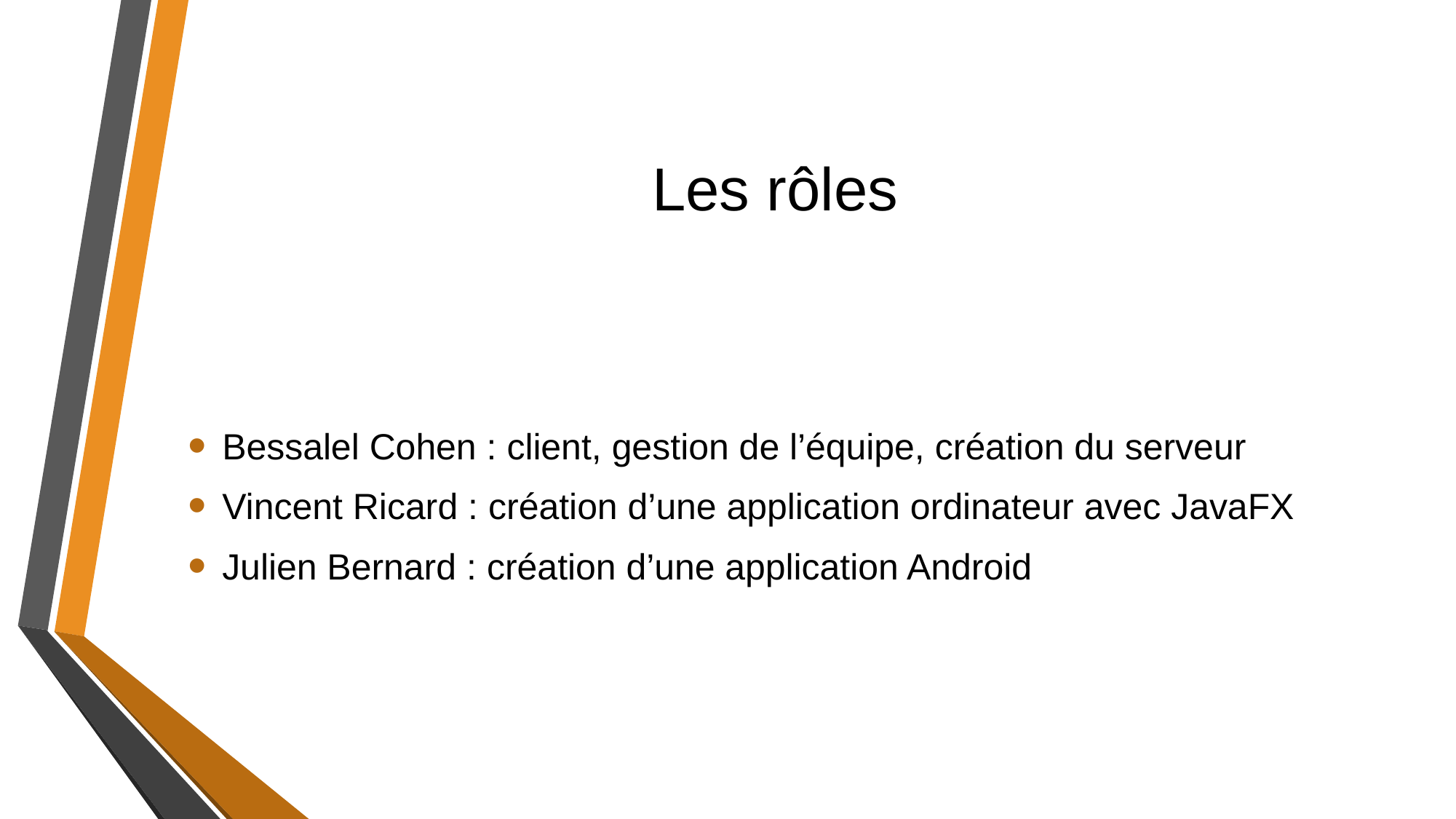

# Les rôles
Bessalel Cohen : client, gestion de l’équipe, création du serveur
Vincent Ricard : création d’une application ordinateur avec JavaFX
Julien Bernard : création d’une application Android